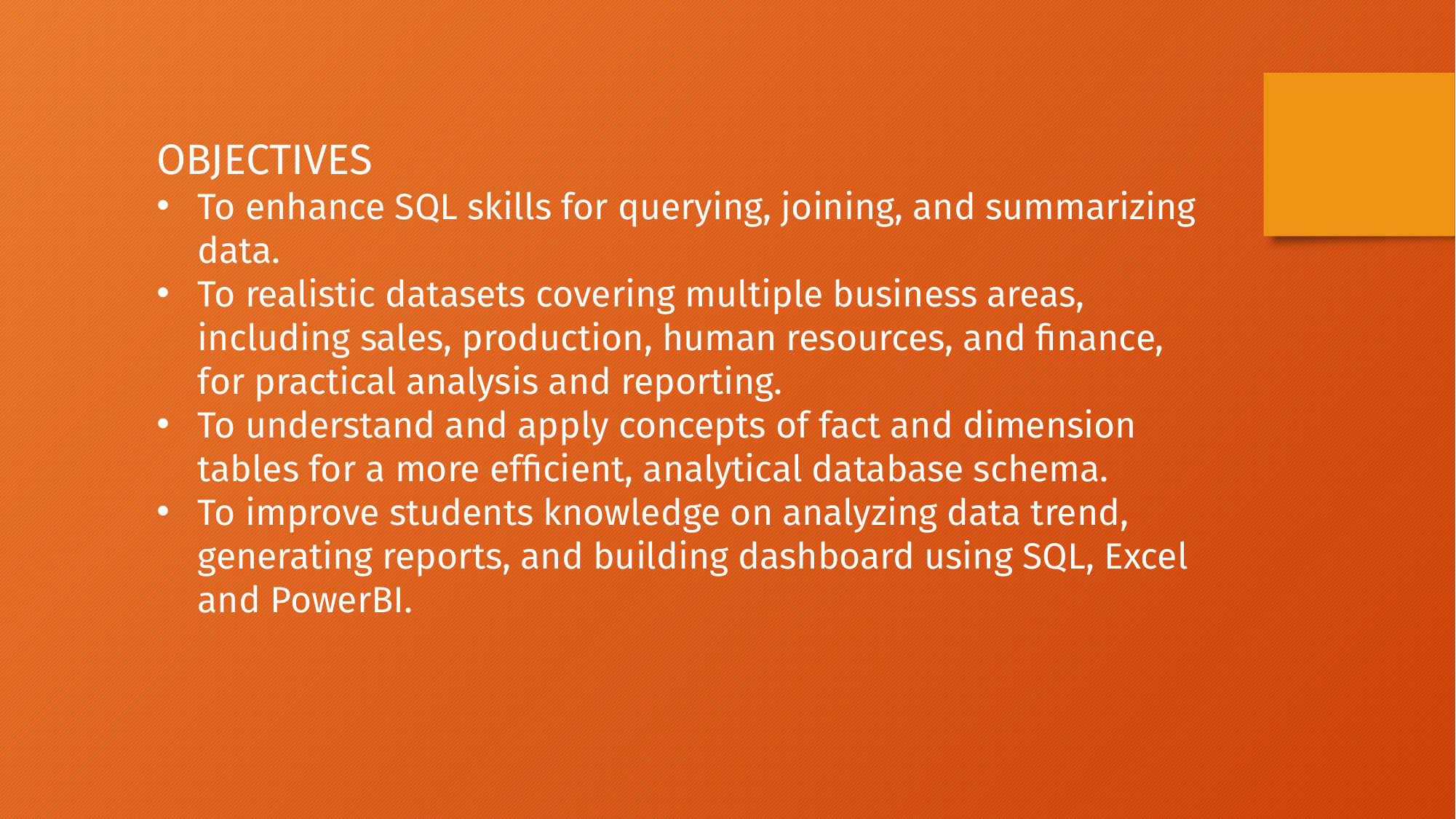

OBJECTIVES
To enhance SQL skills for querying, joining, and summarizing data.
To realistic datasets covering multiple business areas, including sales, production, human resources, and finance, for practical analysis and reporting.
To understand and apply concepts of fact and dimension tables for a more efficient, analytical database schema.
To improve students knowledge on analyzing data trend, generating reports, and building dashboard using SQL, Excel and PowerBI.